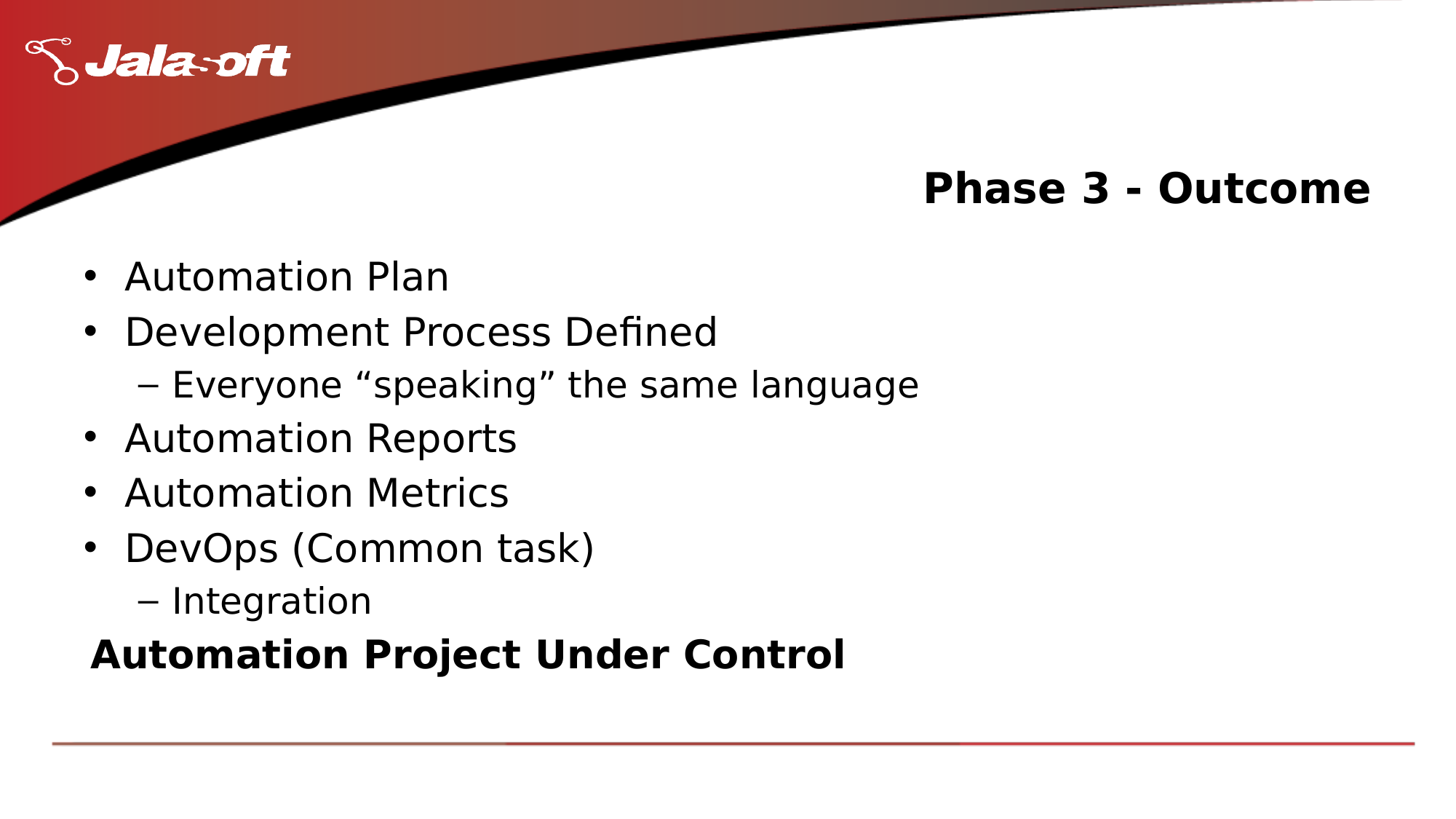

# Phase 3 - Outcome
Automation Plan
Development Process Defined
Everyone “speaking” the same language
Automation Reports
Automation Metrics
DevOps (Common task)
Integration
Automation Project Under Control